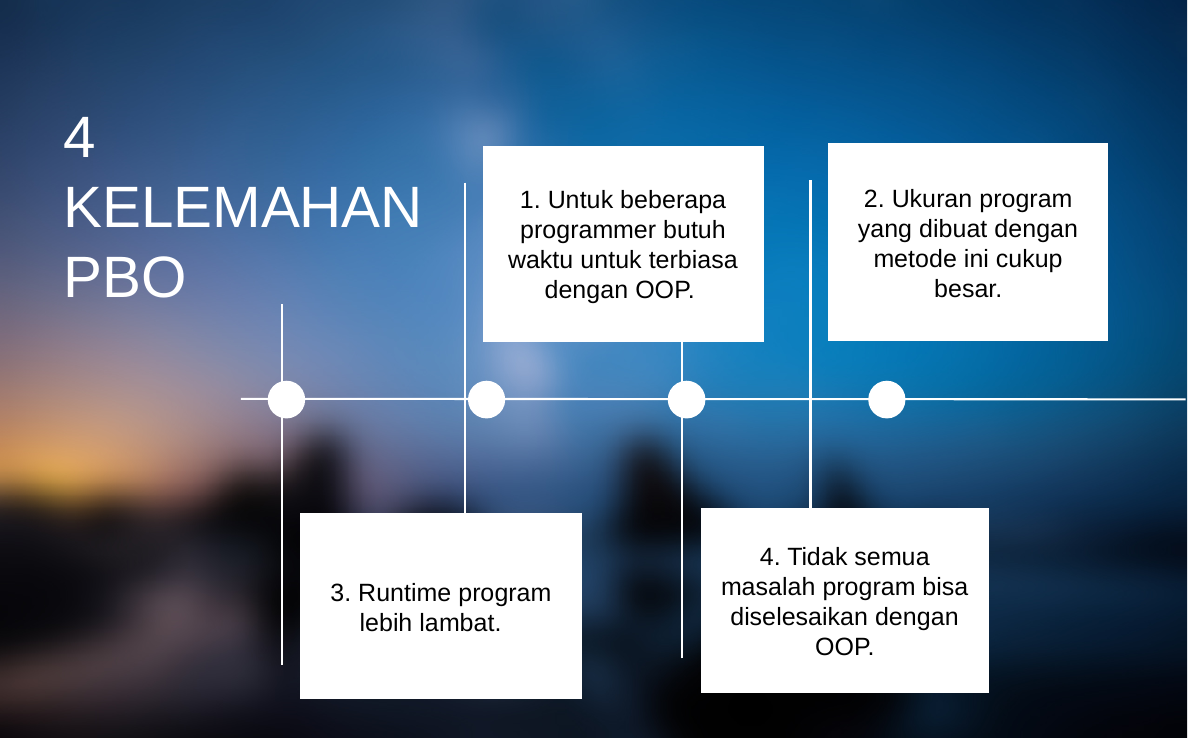

4 KELEMAHAN PBO
2. Ukuran program yang dibuat dengan metode ini cukup besar.
1. Untuk beberapa programmer butuh waktu untuk terbiasa dengan OOP.

4. Tidak semua masalah program bisa diselesaikan dengan OOP.
3. Runtime program lebih lambat.